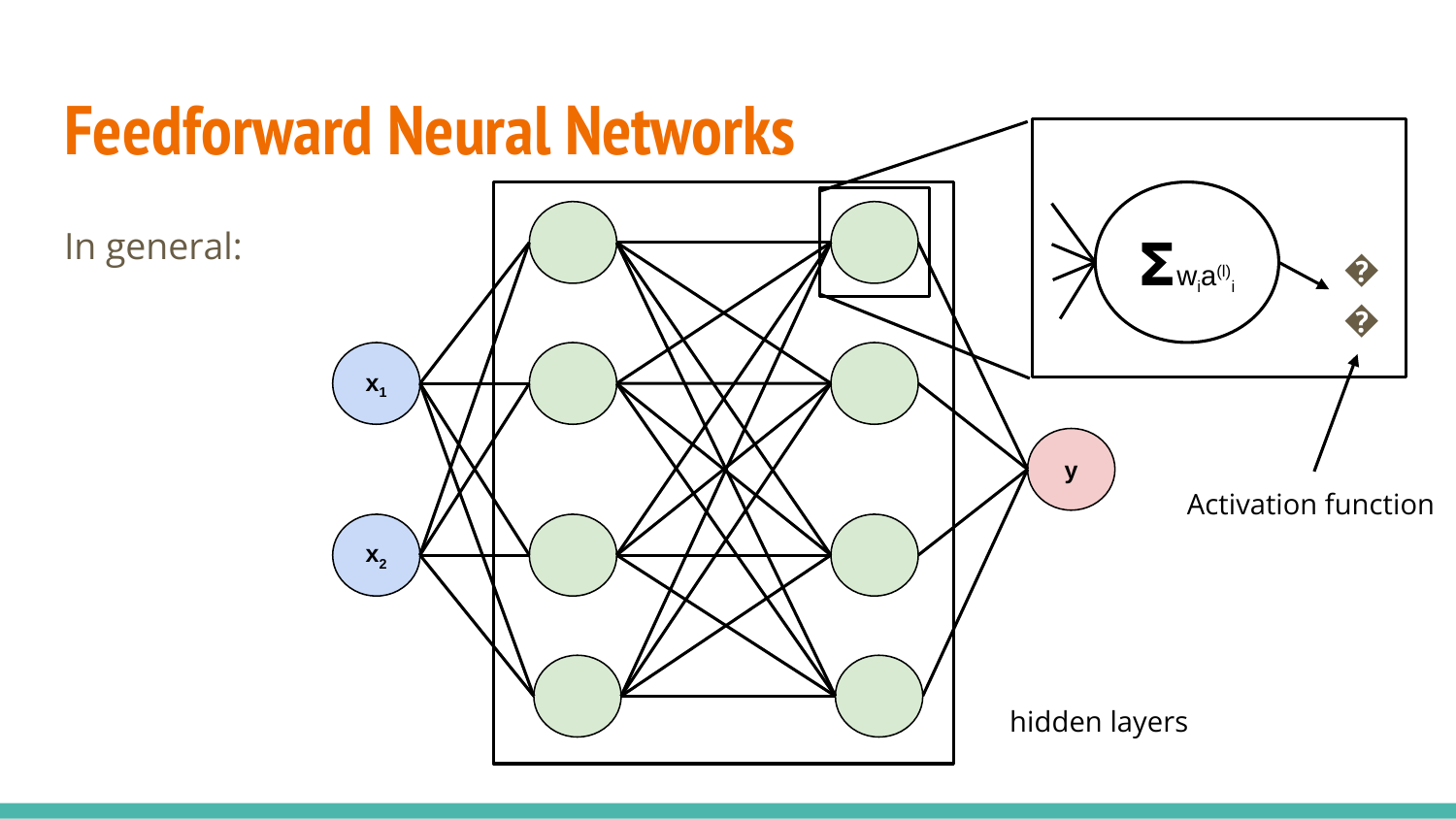

# Feedforward Neural Networks

𝝨wia(l)i

In general:

𝞂

x1

y
Activation function

x2

hidden layers